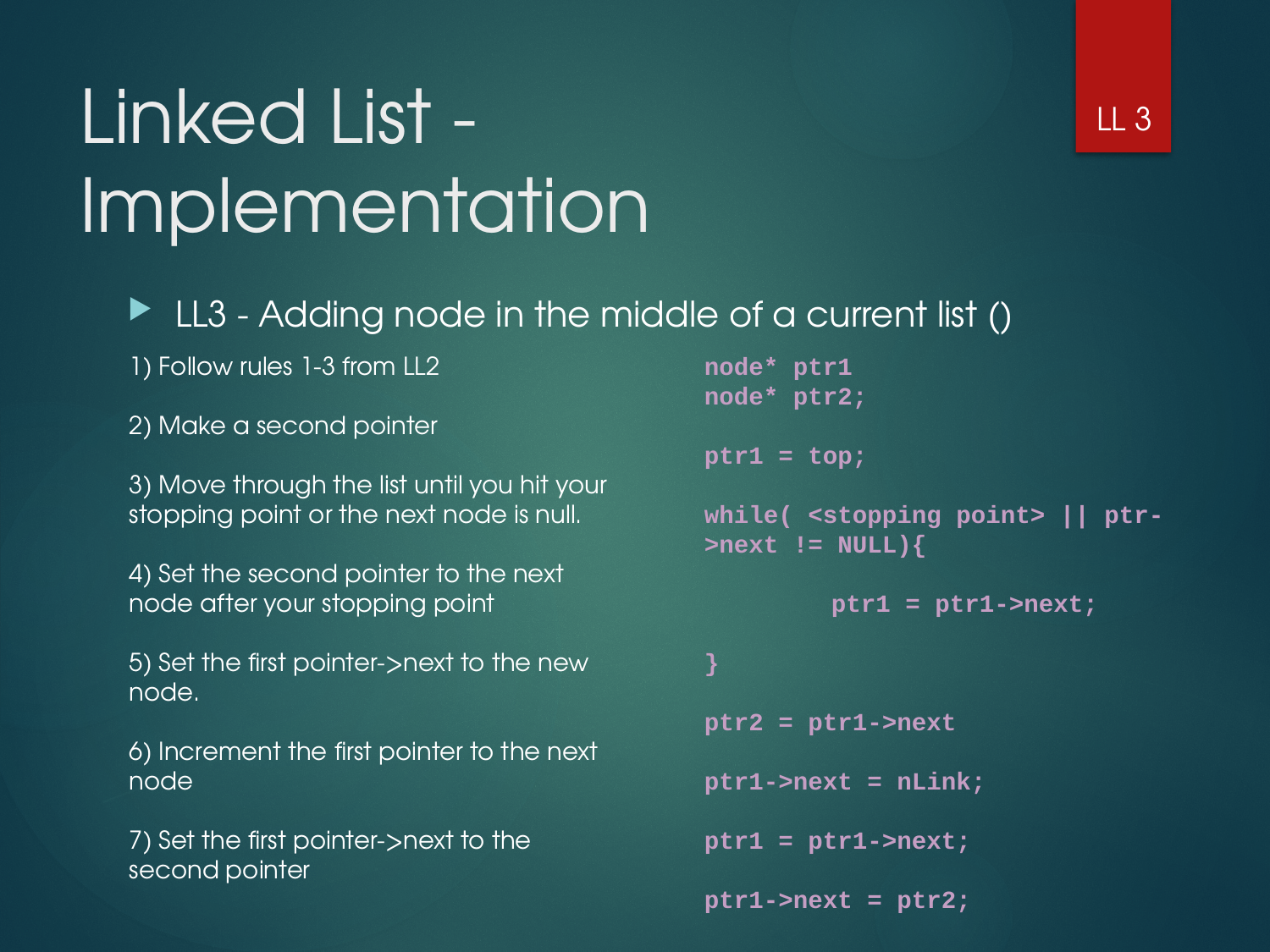

# Linked List - Implementation
LL 3
LL3 - Adding node in the middle of a current list ()
1) Follow rules 1-3 from LL2

2) Make a second pointer

3) Move through the list until you hit your stopping point or the next node is null.

4) Set the second pointer to the next node after your stopping point

5) Set the first pointer->next to the new node.

6) Increment the first pointer to the next node

7) Set the first pointer->next to the second pointer

node* ptr1
node* ptr2;

ptr1 = top;

while( <stopping point> || ptr->next != NULL){

	ptr1 = ptr1->next;

}

ptr2 = ptr1->next

ptr1->next = nLink;

ptr1 = ptr1->next;

ptr1->next = ptr2;